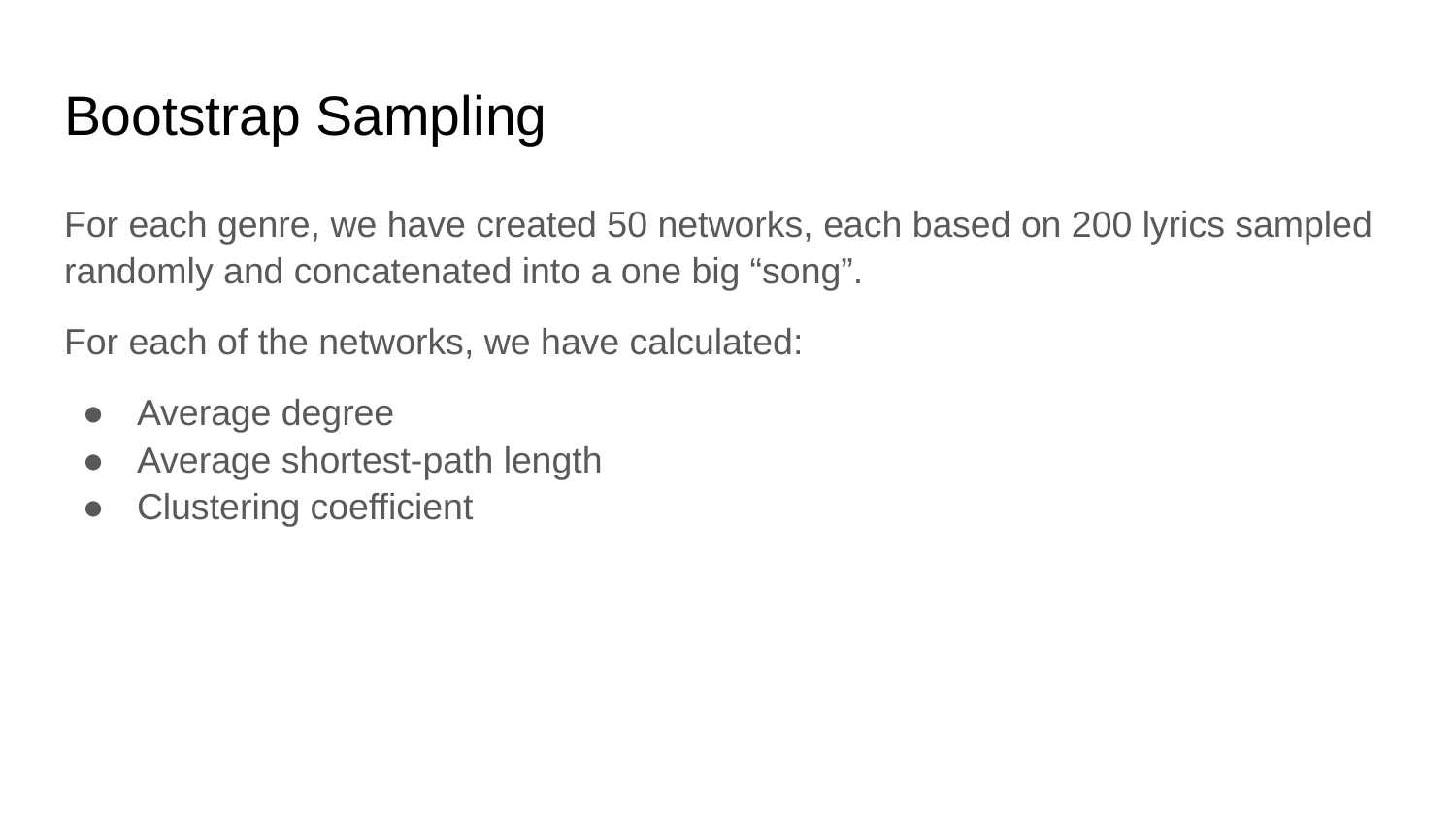

# Bootstrap Sampling
For each genre, we have created 50 networks, each based on 200 lyrics sampled randomly and concatenated into a one big “song”.
For each of the networks, we have calculated:
Average degree
Average shortest-path length
Clustering coefficient